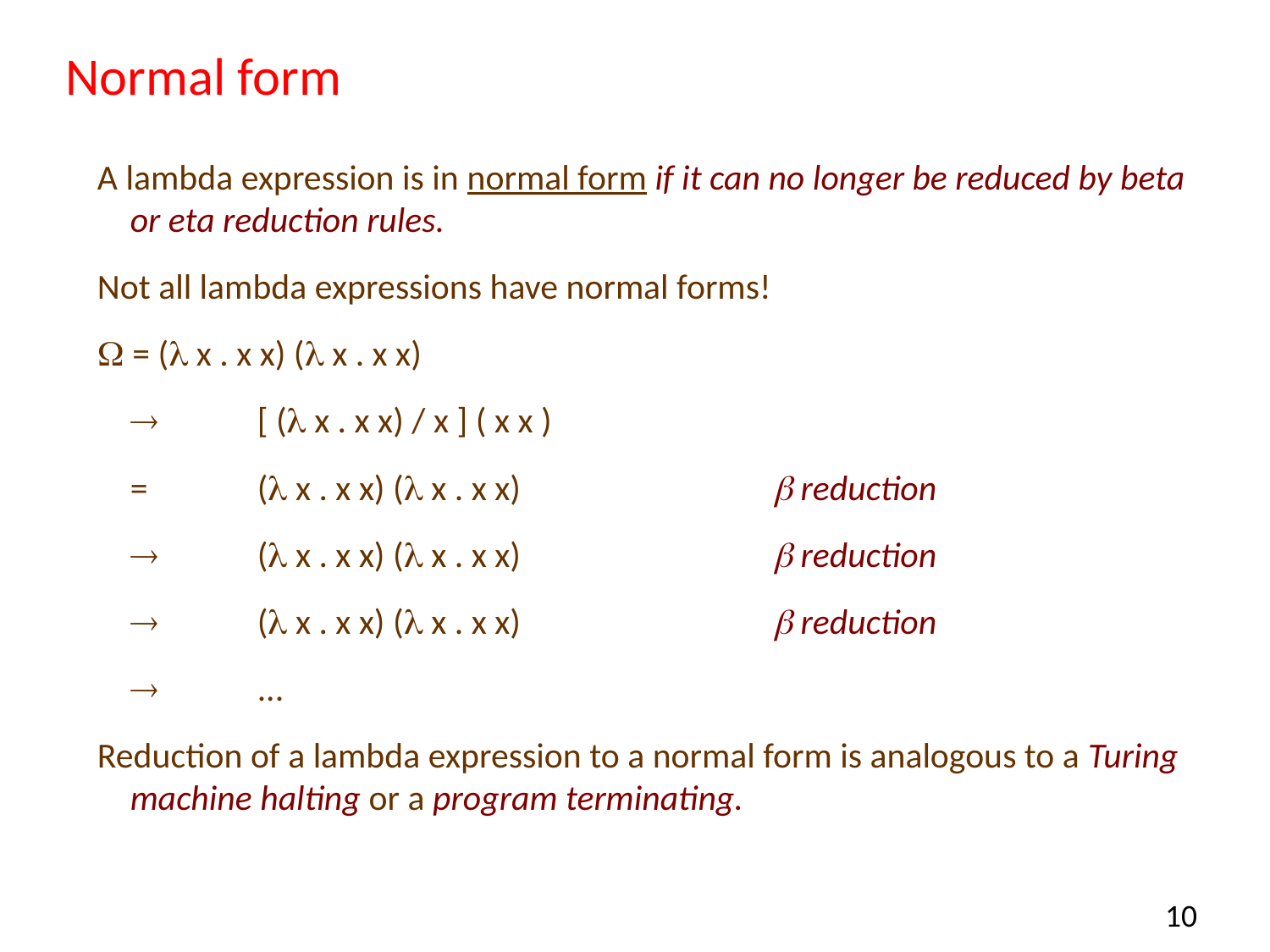

# Normal form
A lambda expression is in normal form if it can no longer be reduced by beta or eta reduction rules.
Not all lambda expressions have normal forms!
Ω = (λ x . x x) (λ x . x x)
	→	[ (λ x . x x) / x ] ( x x )
	=	(λ x . x x) (λ x . x x)		 β reduction
	→	(λ x . x x) (λ x . x x)		 β reduction
	→	(λ x . x x) (λ x . x x)		 β reduction
	→	...
Reduction of a lambda expression to a normal form is analogous to a Turing machine halting or a program terminating.

10